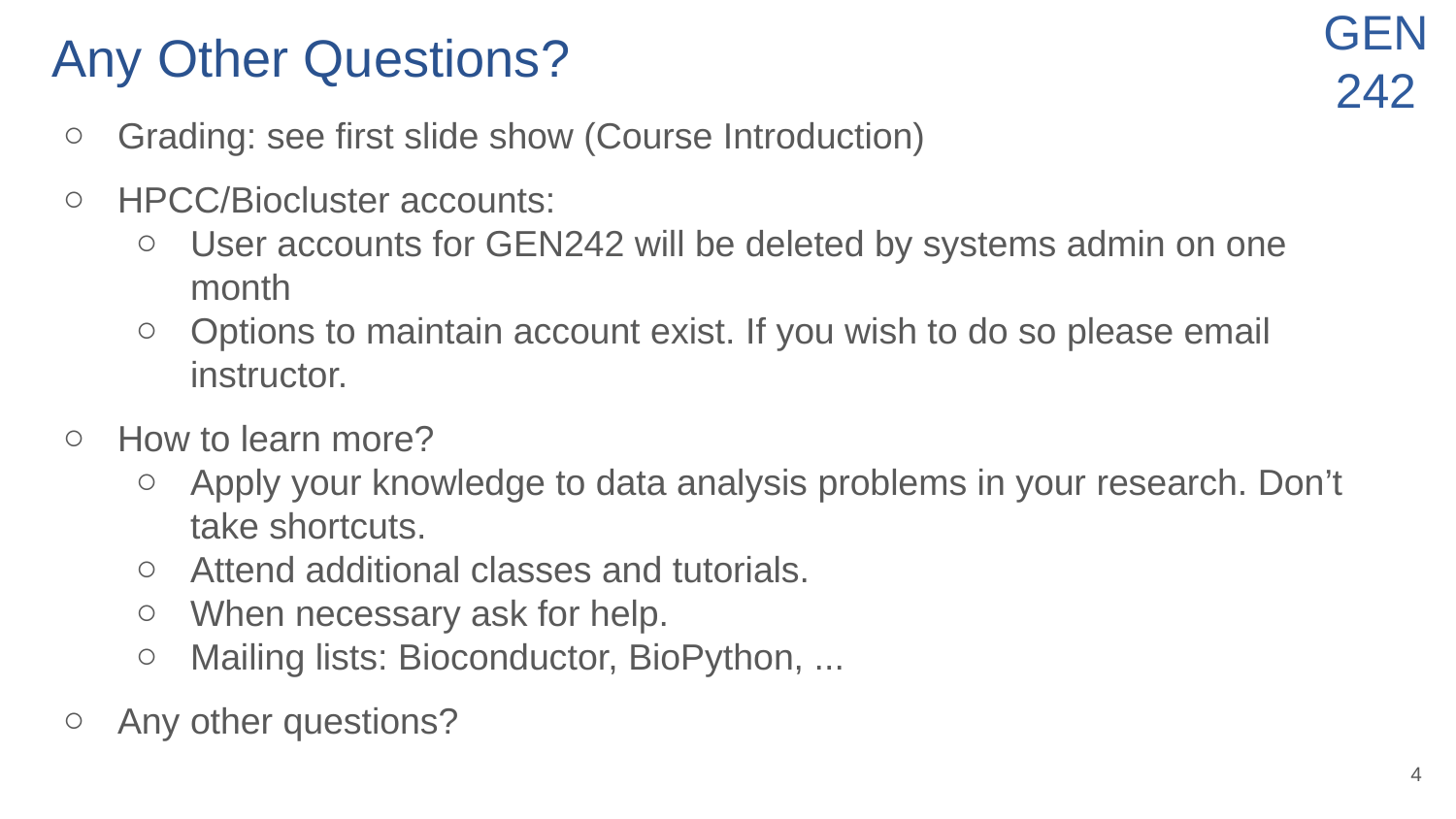

# Any Other Questions?
Grading: see first slide show (Course Introduction)
HPCC/Biocluster accounts:
User accounts for GEN242 will be deleted by systems admin on one month
Options to maintain account exist. If you wish to do so please email instructor.
How to learn more?
Apply your knowledge to data analysis problems in your research. Don’t take shortcuts.
Attend additional classes and tutorials.
When necessary ask for help.
Mailing lists: Bioconductor, BioPython, ...
Any other questions?

4